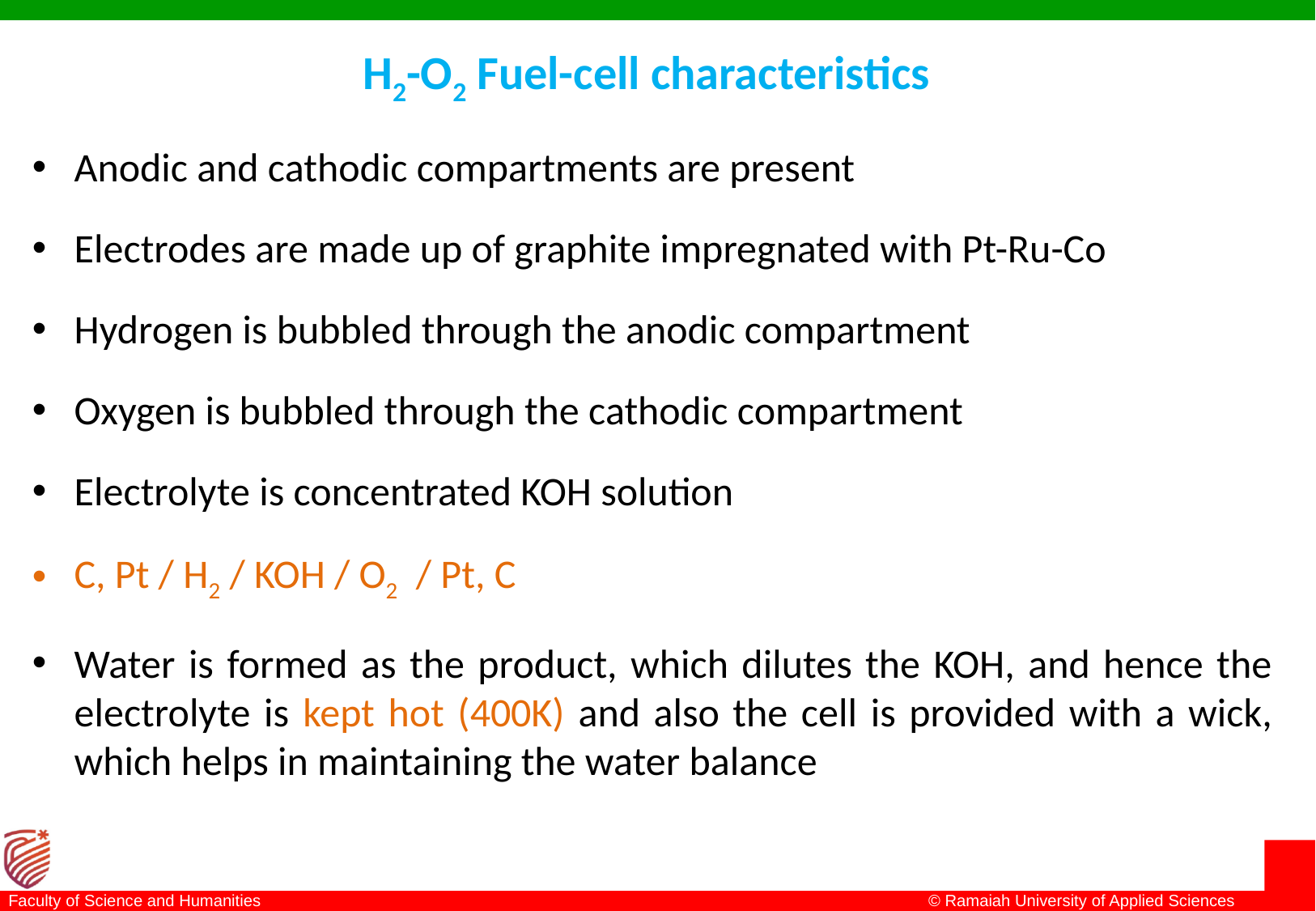

# H2-O2 Fuel-cell characteristics
Anodic and cathodic compartments are present
Electrodes are made up of graphite impregnated with Pt-Ru-Co
Hydrogen is bubbled through the anodic compartment
Oxygen is bubbled through the cathodic compartment
Electrolyte is concentrated KOH solution

C, Pt / H2 / KOH / O2  / Pt, C

Water is formed as the product, which dilutes the KOH, and hence the electrolyte is kept hot (400K) and also the cell is provided with a wick, which helps in maintaining the water balance